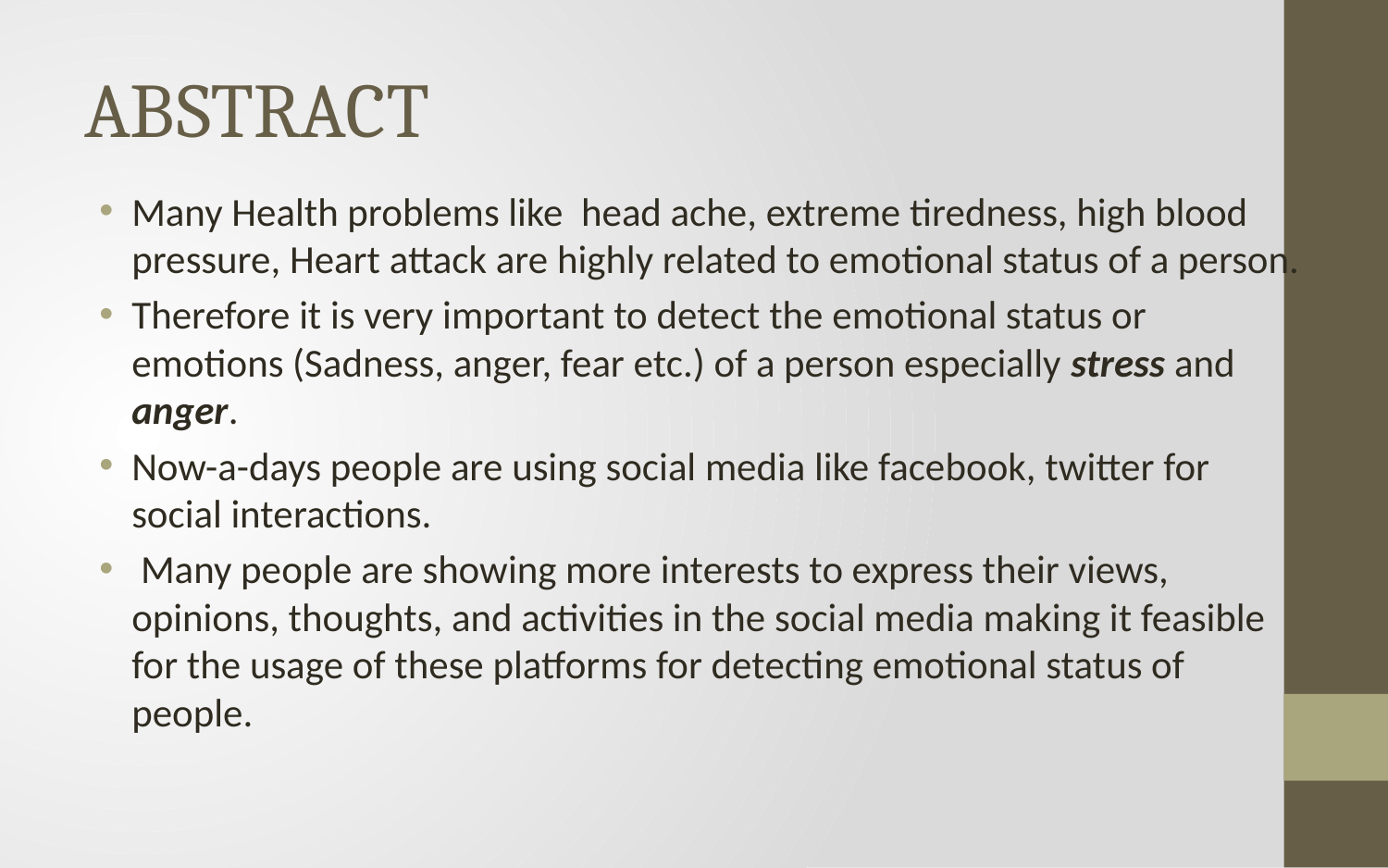

# ABSTRACT
Many Health problems like  head ache, extreme tiredness, high blood pressure, Heart attack are highly related to emotional status of a person.
Therefore it is very important to detect the emotional status or emotions (Sadness, anger, fear etc.) of a person especially stress and anger.
Now-a-days people are using social media like facebook, twitter for social interactions.
 Many people are showing more interests to express their views, opinions, thoughts, and activities in the social media making it feasible for the usage of these platforms for detecting emotional status of people.